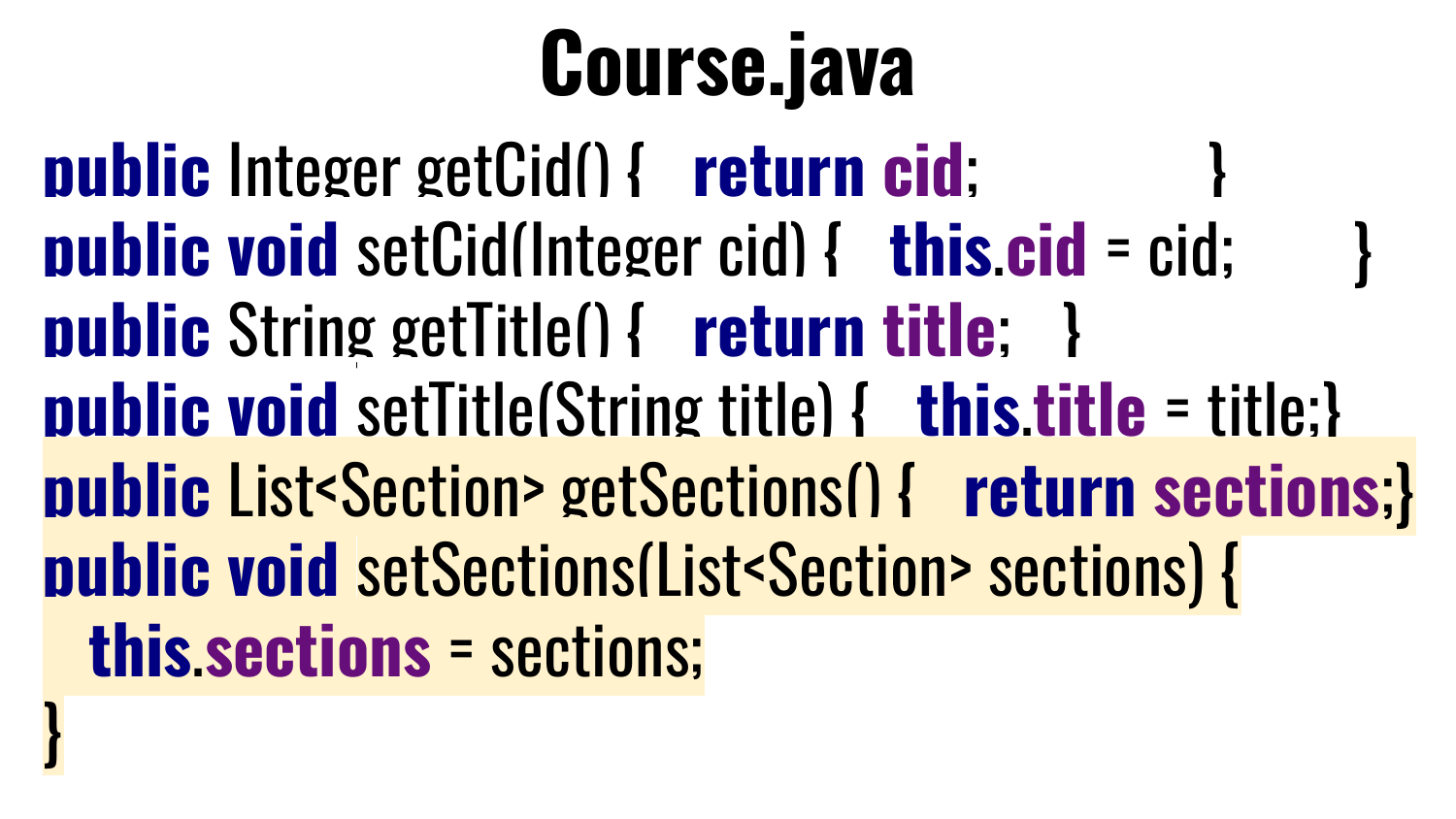

# Course.java
public Integer getCid() {   return cid;		}
public void setCid(Integer cid) {   this.cid = cid;	}
public String getTitle() {   return title;	}
public void setTitle(String title) {   this.title = title;}
public List<Section> getSections() {   return sections;}
public void setSections(List<Section> sections) {
   this.sections = sections;
}